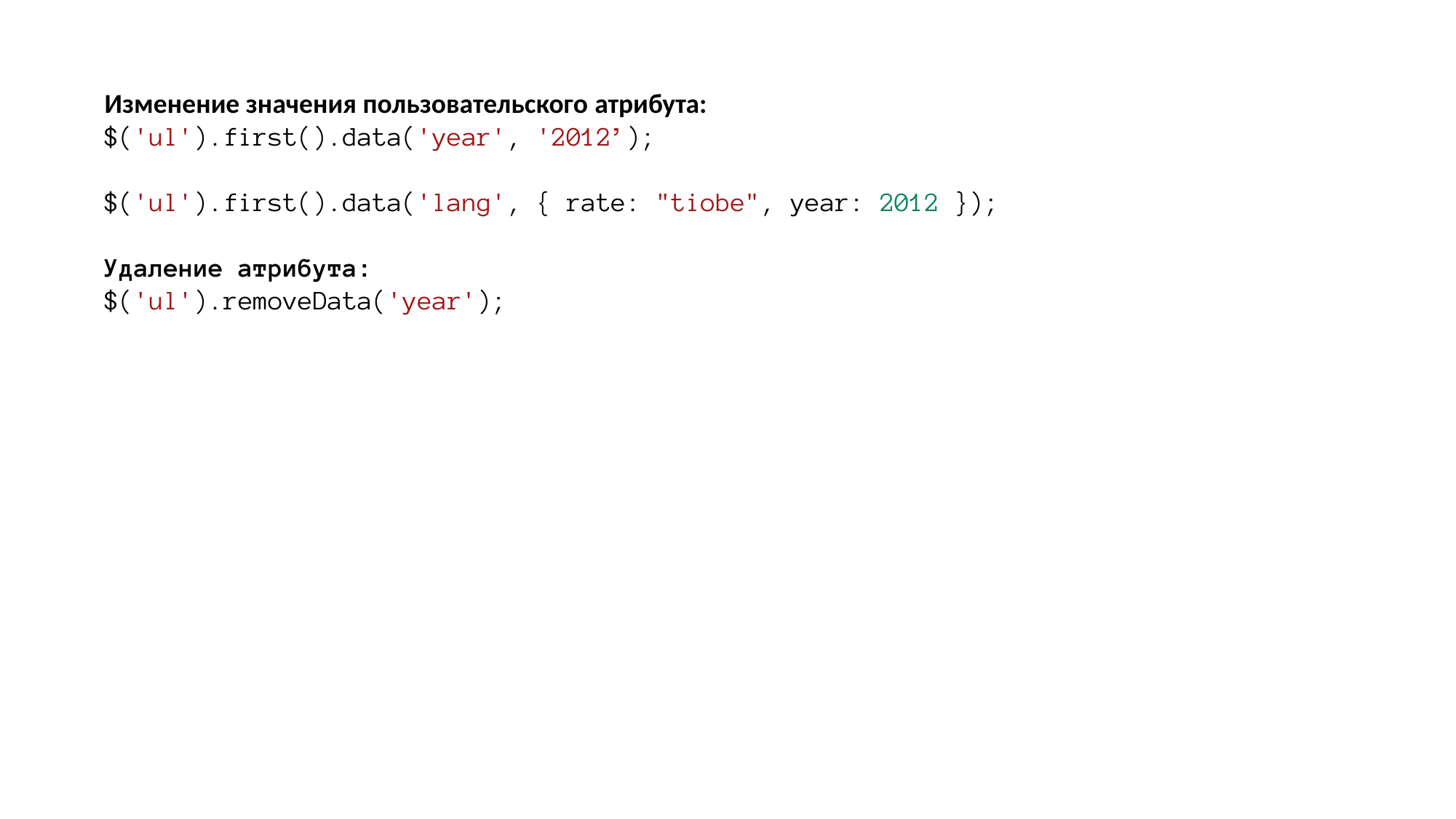

Изменение значения пользовательского атрибута:
$('ul').first().data('year', '2012’);

$('ul').first().data('lang', { rate: "tiobe", year: 2012 });

Удаление атрибута:
$('ul').removeData('year');